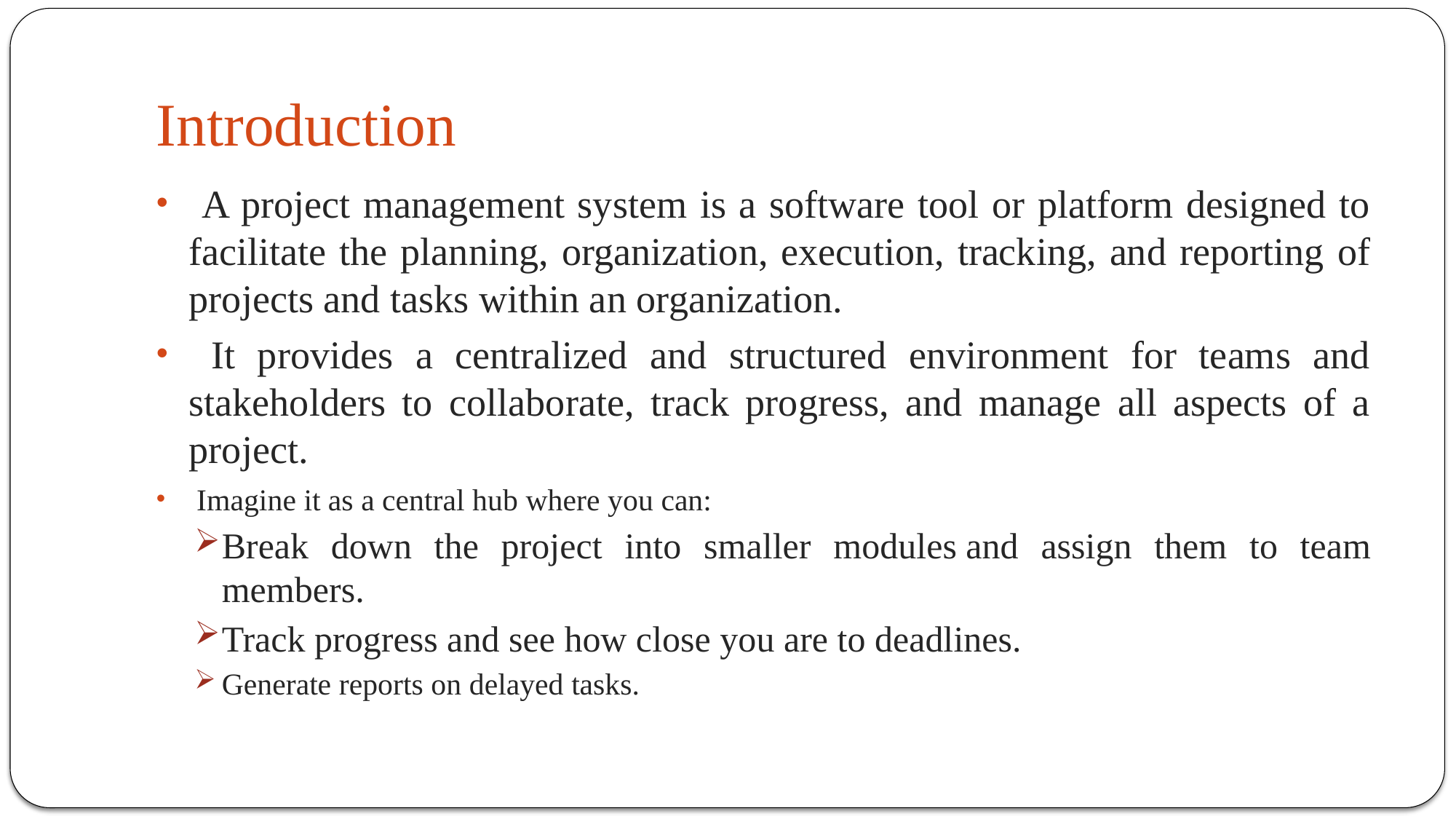

# Introduction
 A project management system is a software tool or platform designed to facilitate the planning, organization, execution, tracking, and reporting of projects and tasks within an organization.
 It provides a centralized and structured environment for teams and stakeholders to collaborate, track progress, and manage all aspects of a project.
 Imagine it as a central hub where you can:
Break down the project into smaller modules and assign them to team members.
Track progress and see how close you are to deadlines.
Generate reports on delayed tasks.